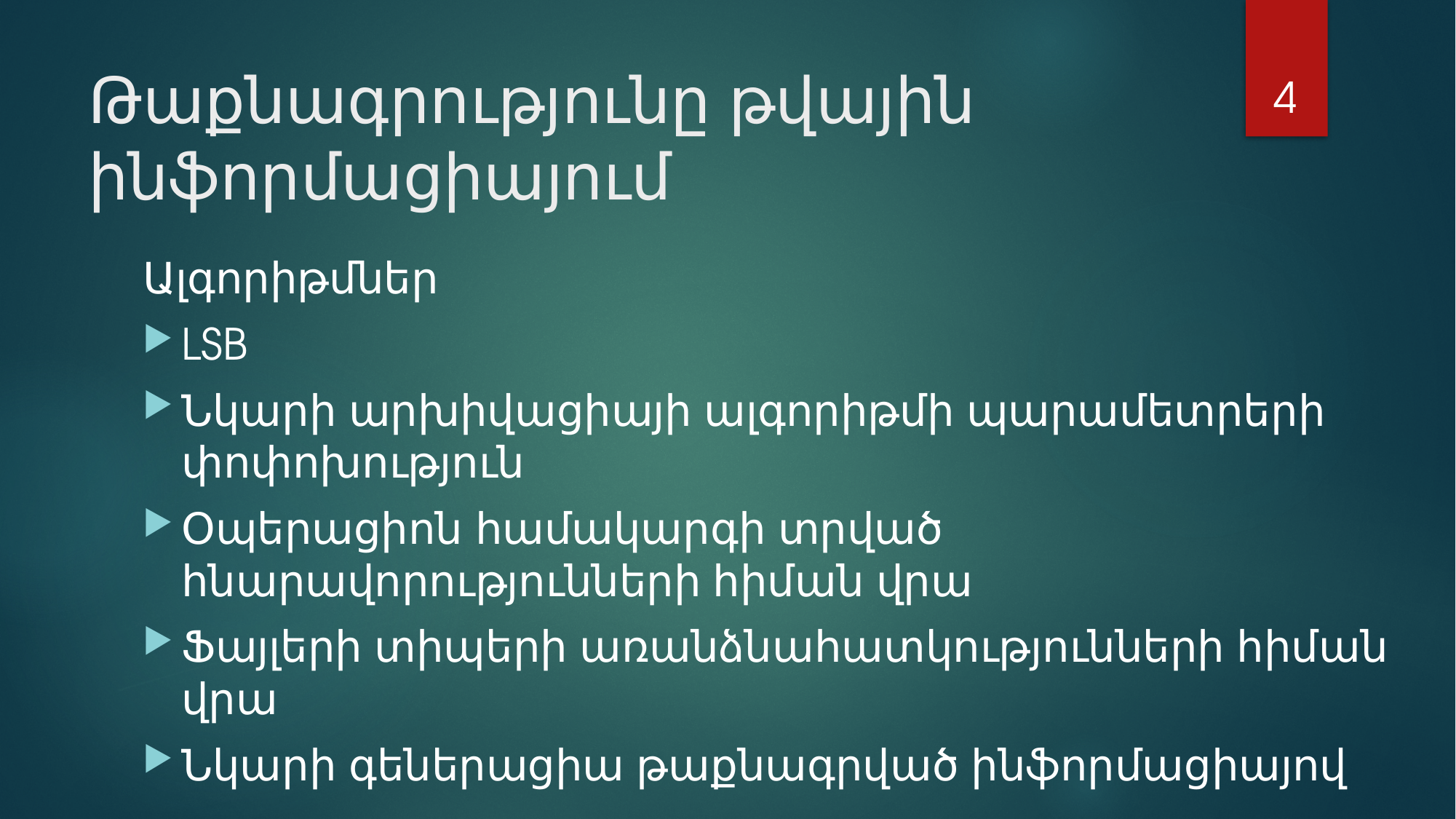

4
# Թաքնագրությունը թվային ինֆորմացիայում
Ալգորիթմներ
LSB
Նկարի արխիվացիայի ալգորիթմի պարամետրերի փոփոխություն
Օպերացիոն համակարգի տրված հնարավորությունների հիման վրա
Ֆայլերի տիպերի առանձնահատկությունների հիման վրա
Նկարի գեներացիա թաքնագրված ինֆորմացիայով